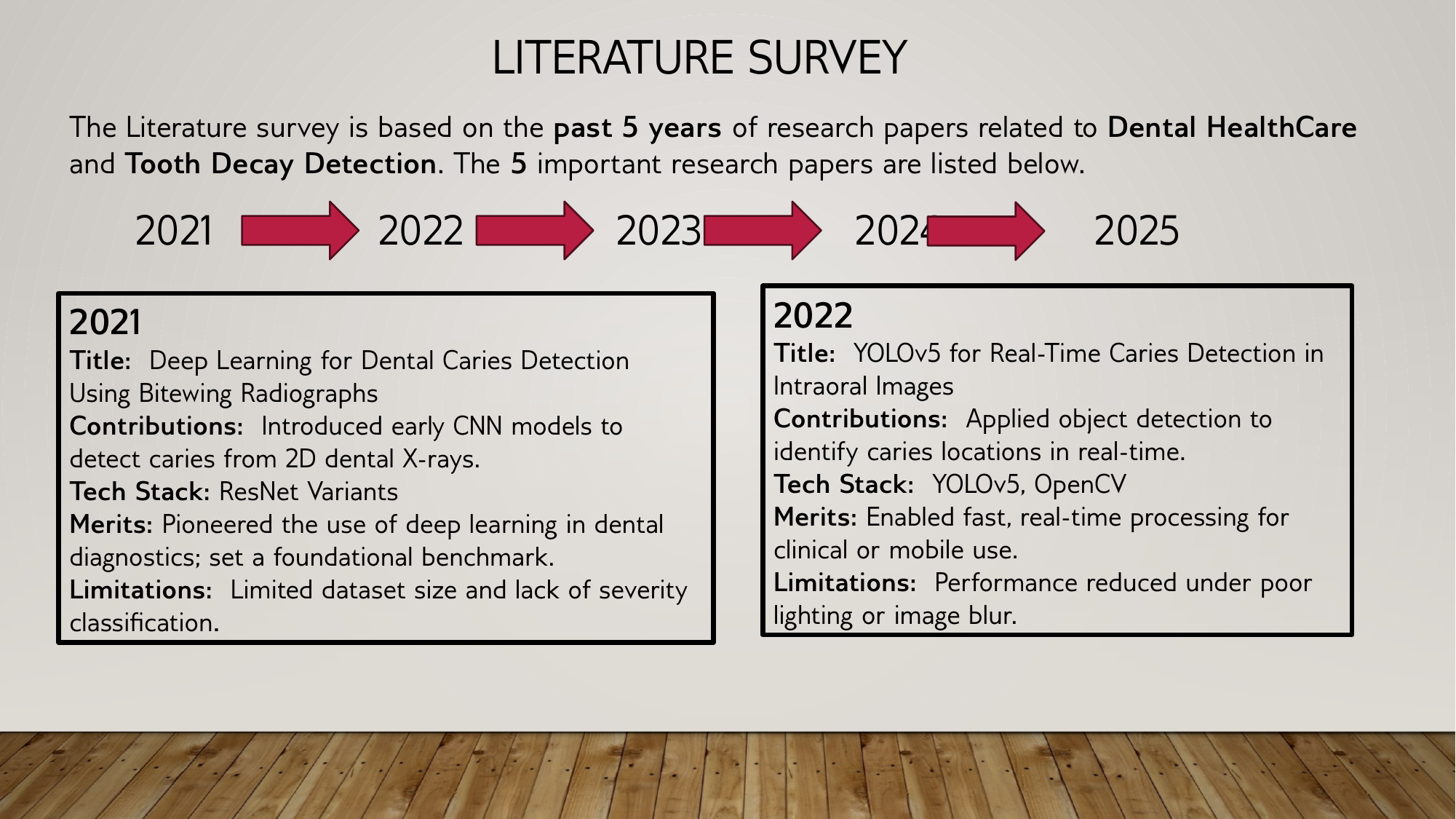

LITERATURE SURVEY
The Literature survey is based on the past 5 years of research papers related to Dental HealthCare and Tooth Decay Detection. The 5 important research papers are listed below.
2021             2022            2023            2024            2025

2022
Title:  YOLOv5 for Real-Time Caries Detection in Intraoral Images
Contributions:  Applied object detection to identify caries locations in real-time.
Tech Stack:  YOLOv5, OpenCV
Merits: Enabled fast, real-time processing for clinical or mobile use.
Limitations:  Performance reduced under poor lighting or image blur.
2021
Title:  Deep Learning for Dental Caries Detection
Using Bitewing Radiographs
Contributions:  Introduced early CNN models to detect caries from 2D dental X-rays.
Tech Stack: ResNet Variants
Merits: Pioneered the use of deep learning in dental diagnostics; set a foundational benchmark.
Limitations:  Limited dataset size and lack of severity classification.